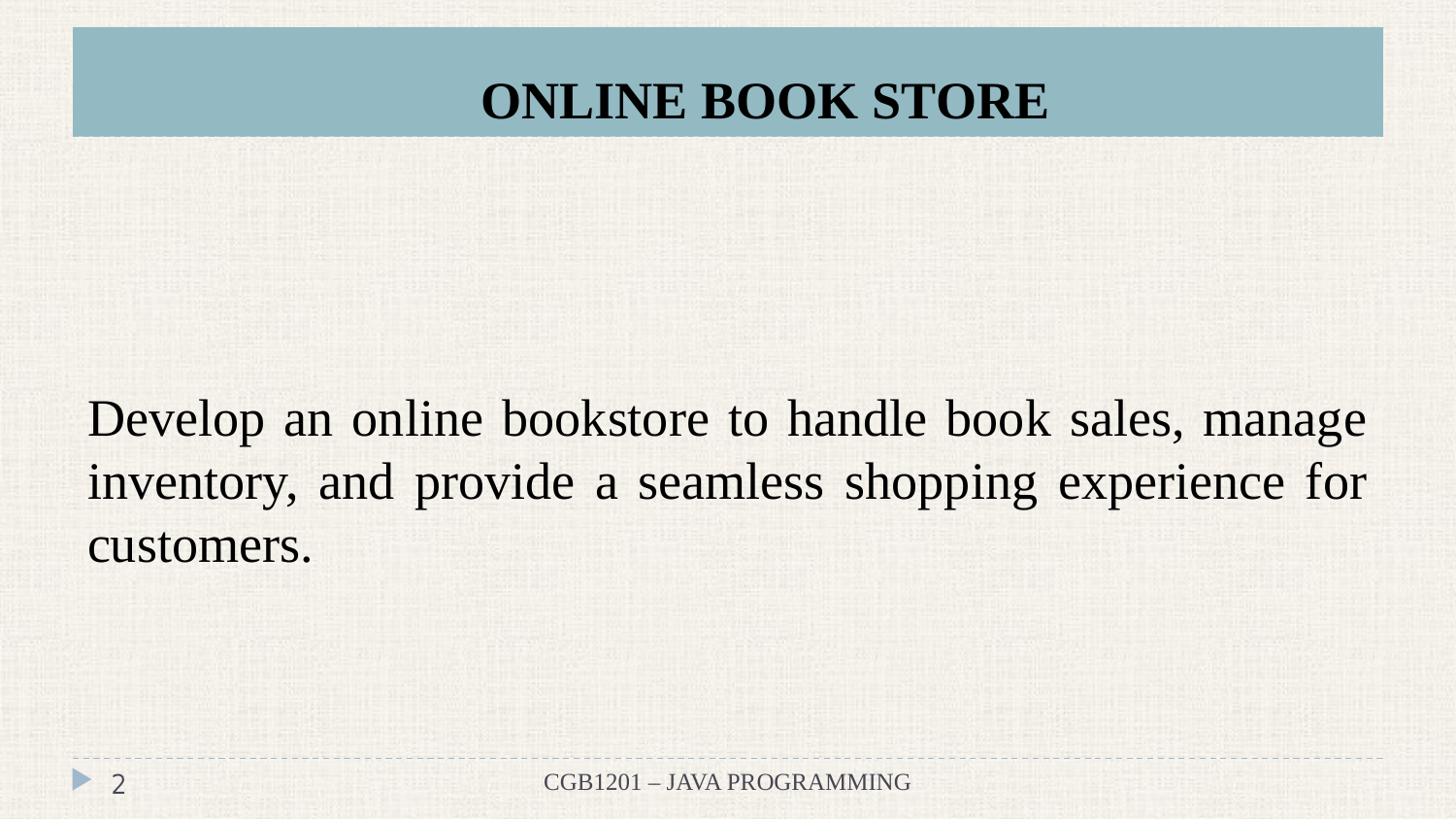

# ONLINE BOOK STORE

Develop an online bookstore to handle book sales, manage inventory, and provide a seamless shopping experience for customers.

2
CGB1201 – JAVA PROGRAMMING